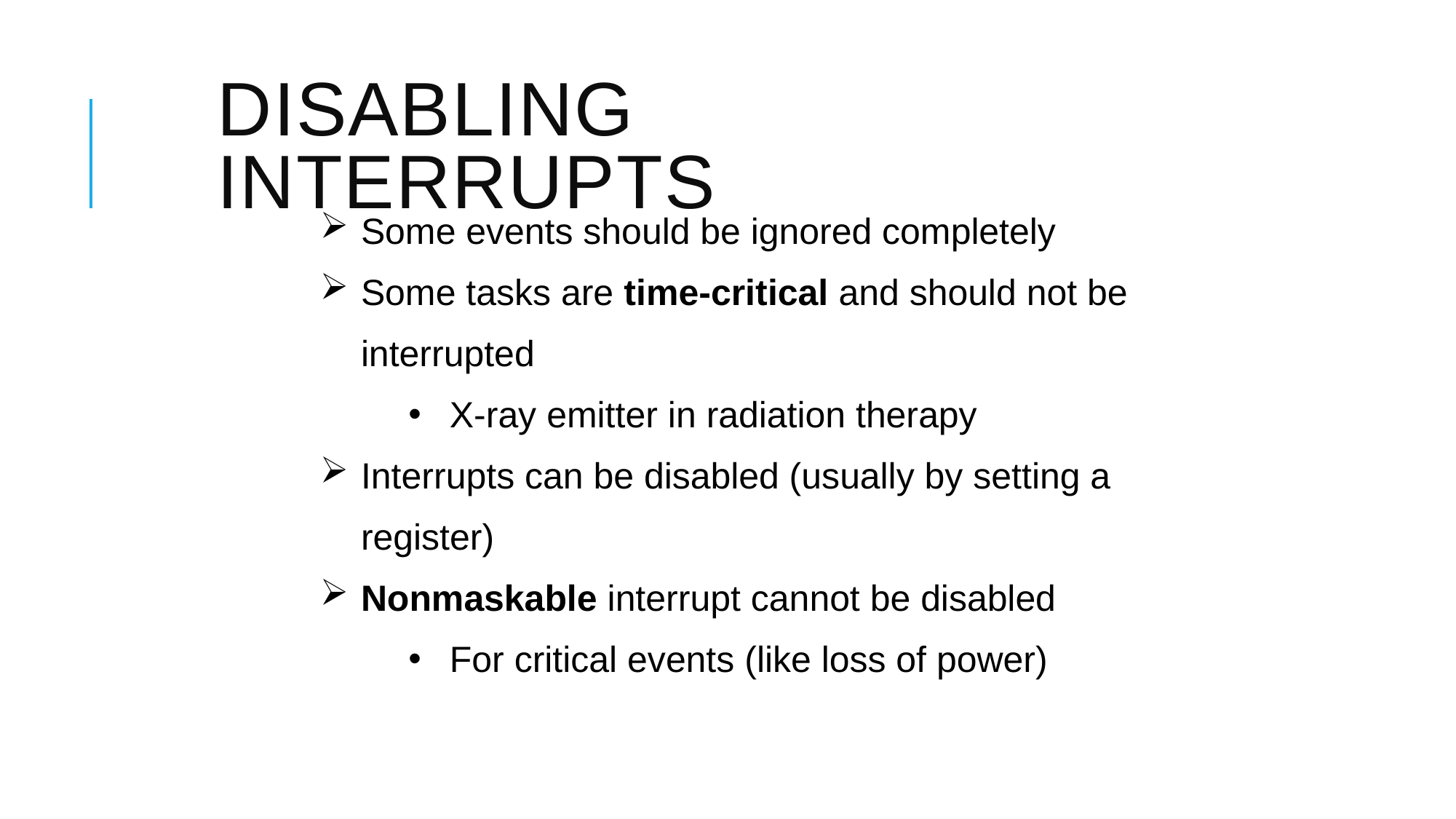

# Disabling Interrupts
Some events should be ignored completely
Some tasks are time-critical and should not be interrupted
X-ray emitter in radiation therapy
Interrupts can be disabled (usually by setting a register)
Nonmaskable interrupt cannot be disabled
For critical events (like loss of power)